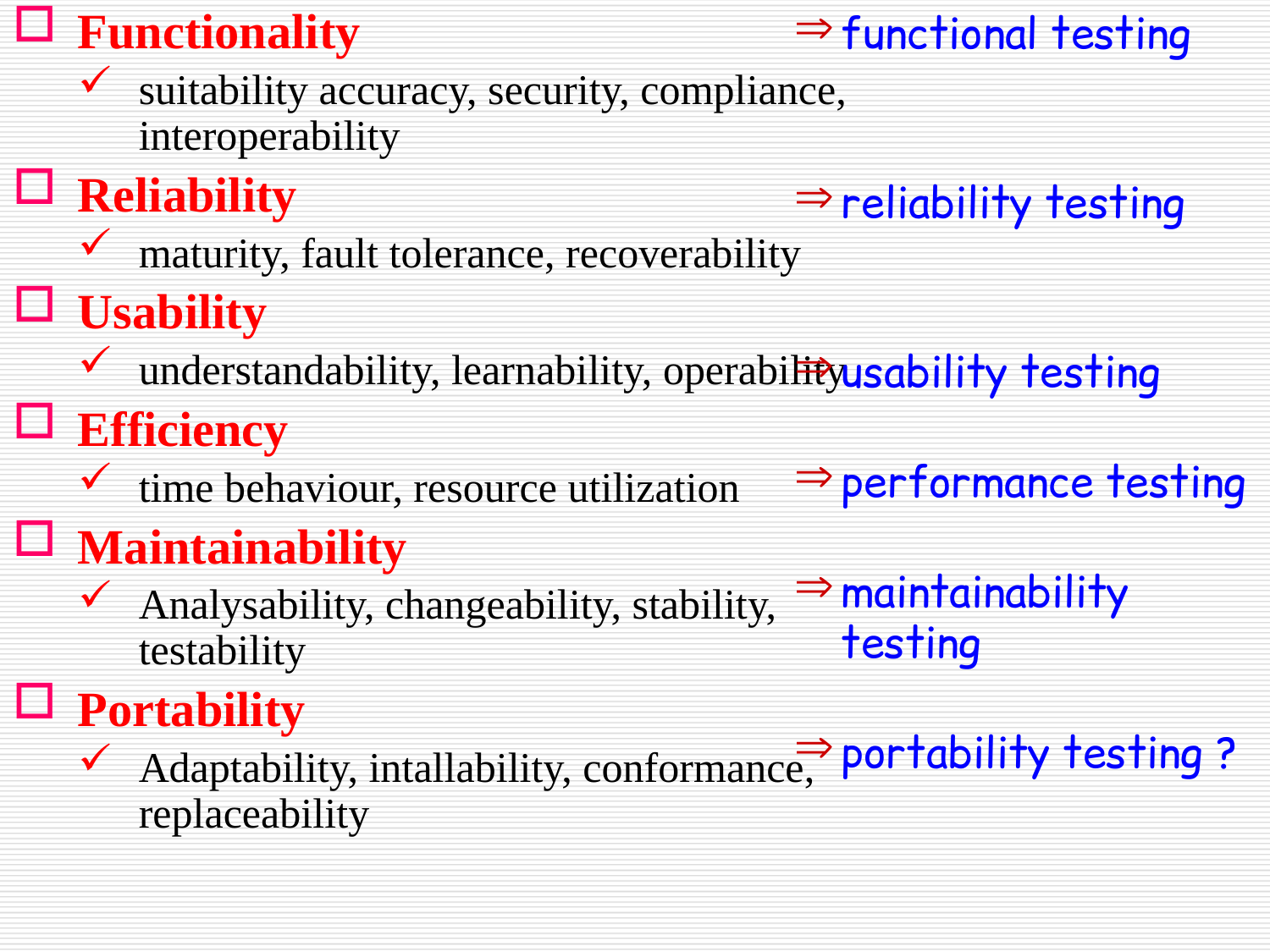

Functionality
suitability accuracy, security, compliance, interoperability
Reliability
maturity, fault tolerance, recoverability
Usability
understandability, learnability, operability
Efficiency
time behaviour, resource utilization
Maintainability
Analysability, changeability, stability, testability
Portability
Adaptability, intallability, conformance, replaceability
functional testing

reliability testing

usability testing
performance testing
maintainability testing
portability testing ?